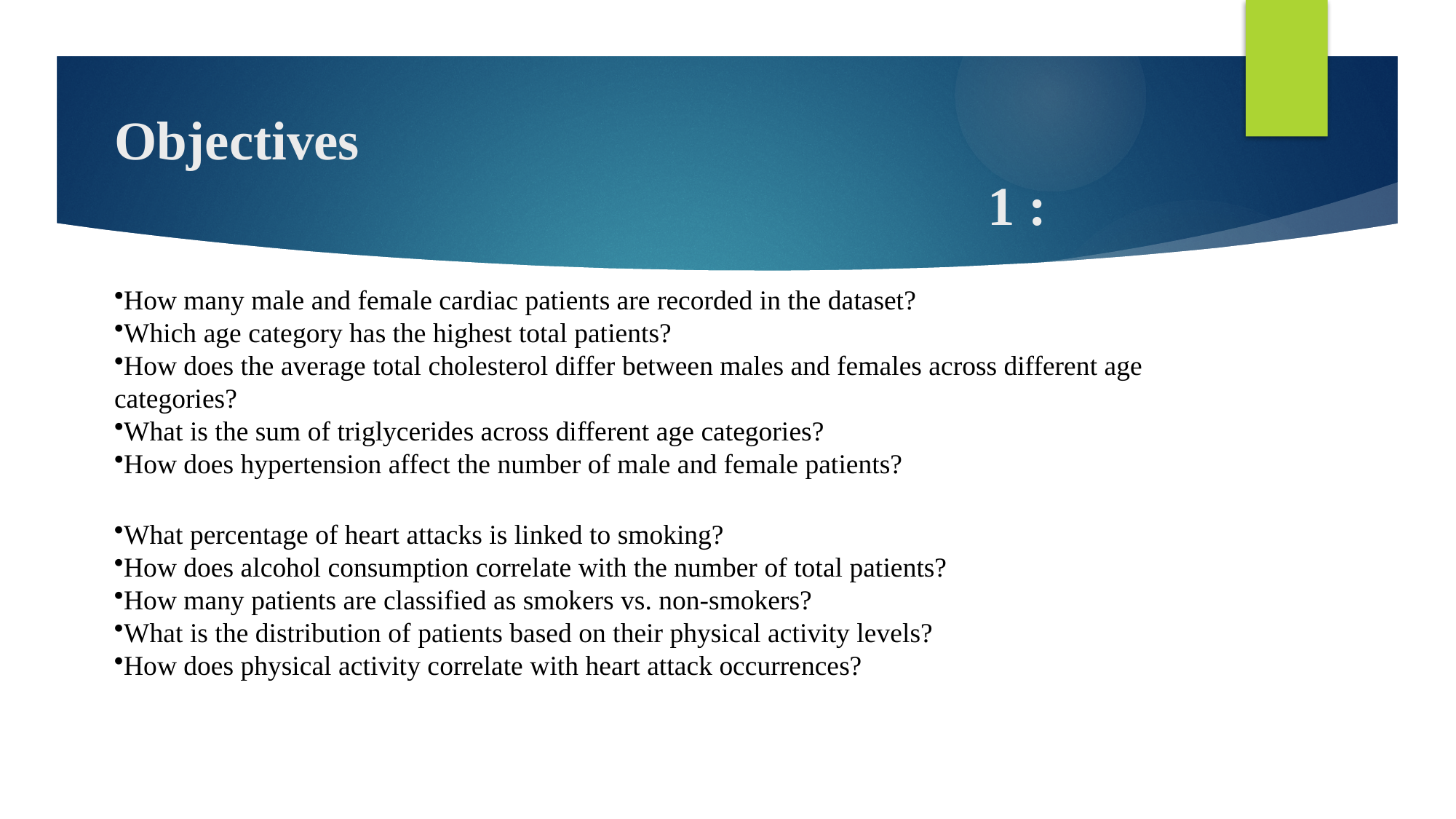

# Objectives																	1 :
How many male and female cardiac patients are recorded in the dataset?
Which age category has the highest total patients?
How does the average total cholesterol differ between males and females across different age categories?
What is the sum of triglycerides across different age categories?
How does hypertension affect the number of male and female patients?

What percentage of heart attacks is linked to smoking?
How does alcohol consumption correlate with the number of total patients?
How many patients are classified as smokers vs. non-smokers?
What is the distribution of patients based on their physical activity levels?
How does physical activity correlate with heart attack occurrences?